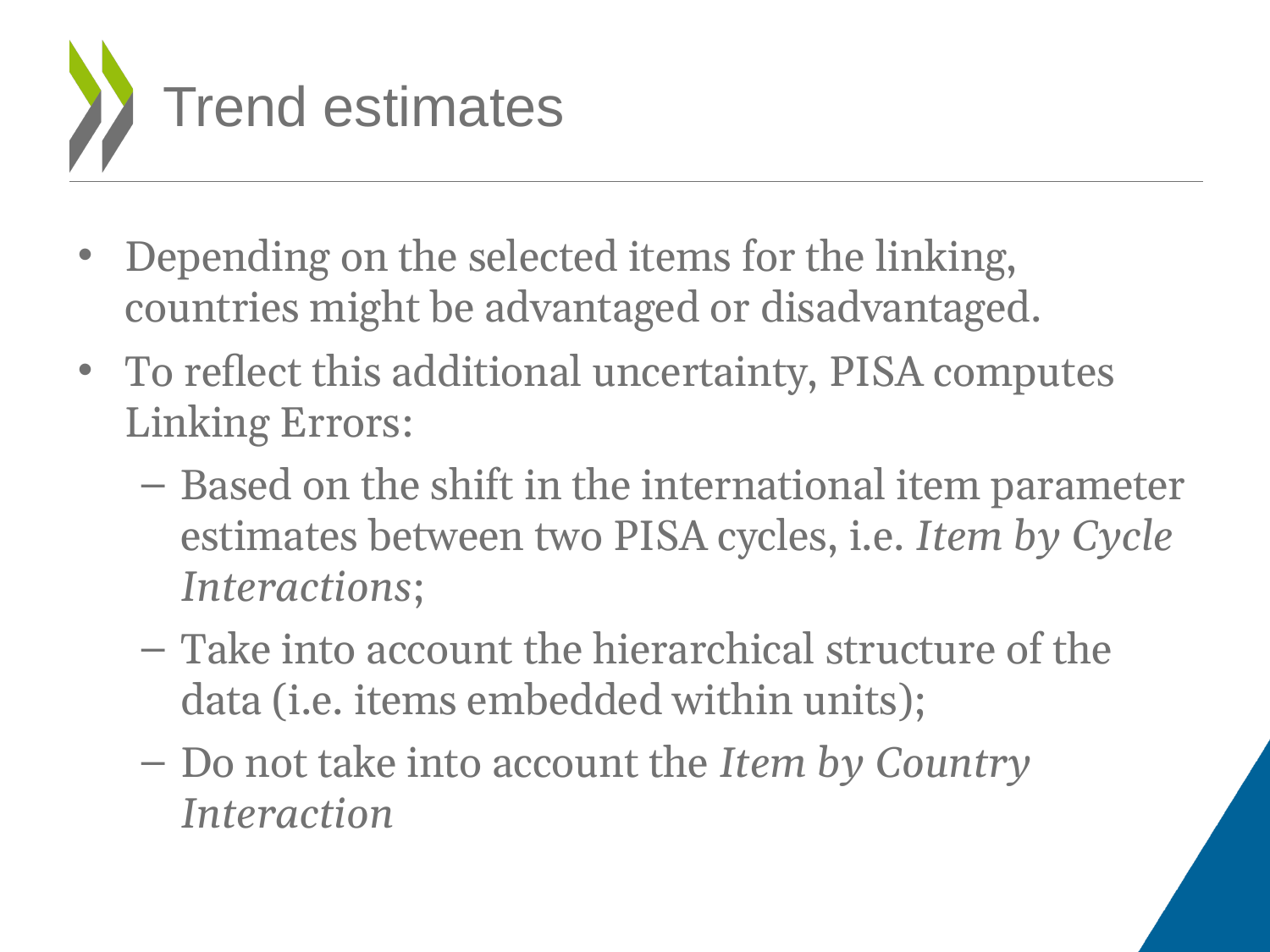

# Trend estimates
Depending on the selected items for the linking, countries might be advantaged or disadvantaged.
To reflect this additional uncertainty, PISA computes Linking Errors:
Based on the shift in the international item parameter estimates between two PISA cycles, i.e. Item by Cycle Interactions;
Take into account the hierarchical structure of the data (i.e. items embedded within units);
Do not take into account the Item by Country Interaction